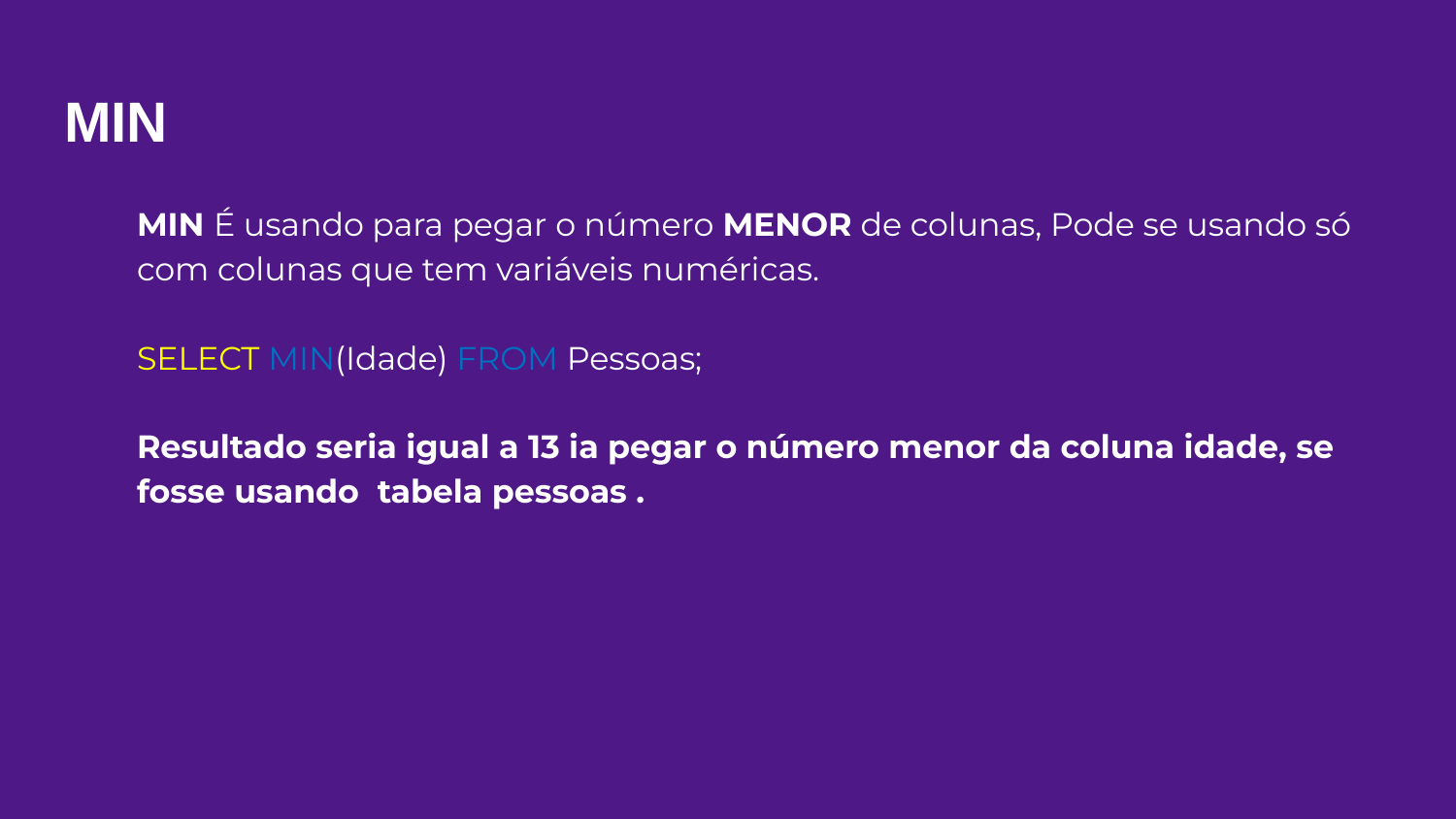

# MIN
MIN É usando para pegar o número MENOR de colunas, Pode se usando só com colunas que tem variáveis numéricas.

SELECT MIN(Idade) FROM Pessoas;

Resultado seria igual a 13 ia pegar o número menor da coluna idade, se fosse usando  tabela pessoas .